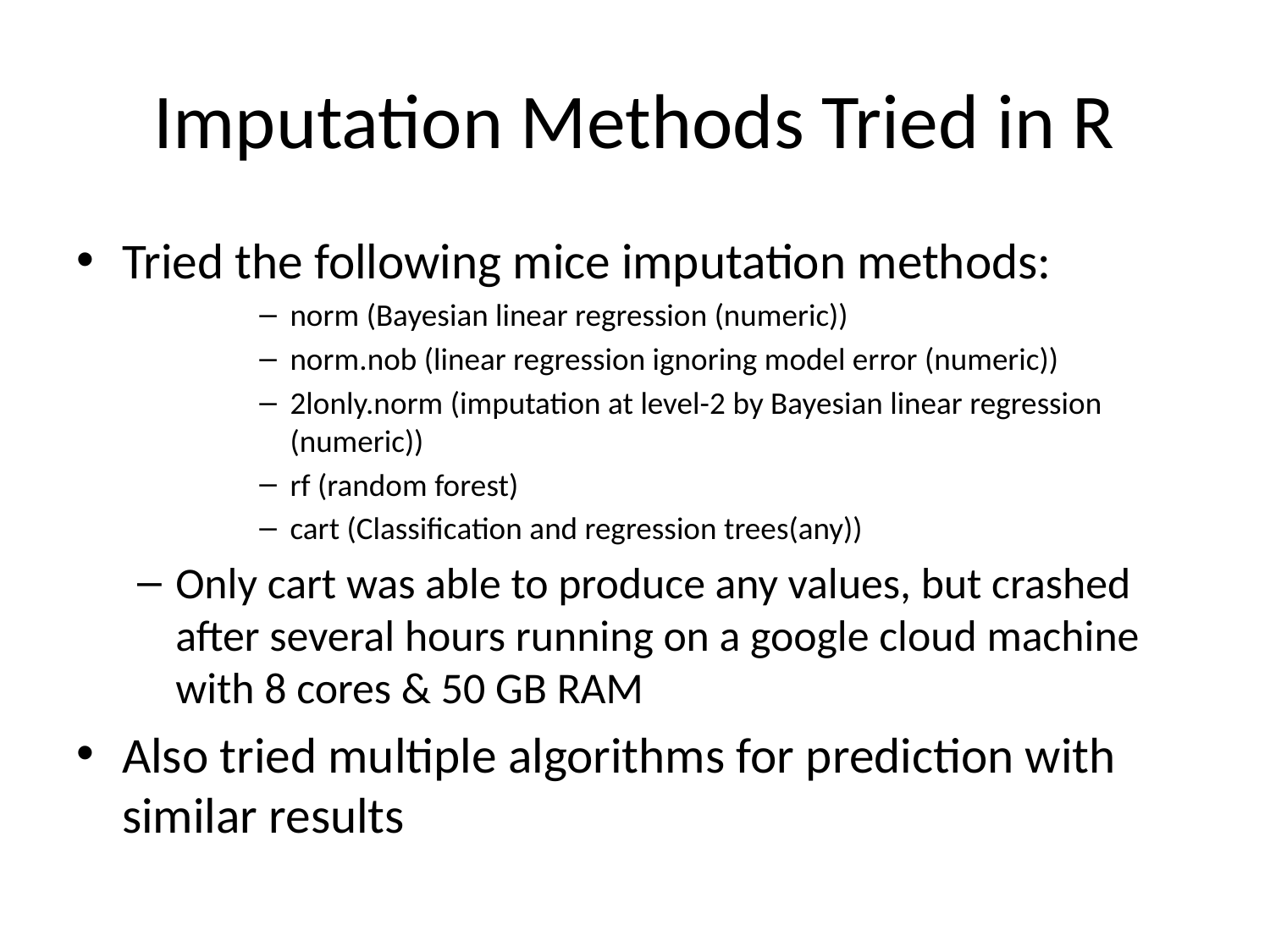

# Imputation Methods Tried in R
Tried the following mice imputation methods:
norm (Bayesian linear regression (numeric))
norm.nob (linear regression ignoring model error (numeric))
2lonly.norm (imputation at level-2 by Bayesian linear regression (numeric))
rf (random forest)
cart (Classification and regression trees(any))
Only cart was able to produce any values, but crashed after several hours running on a google cloud machine with 8 cores & 50 GB RAM
Also tried multiple algorithms for prediction with similar results